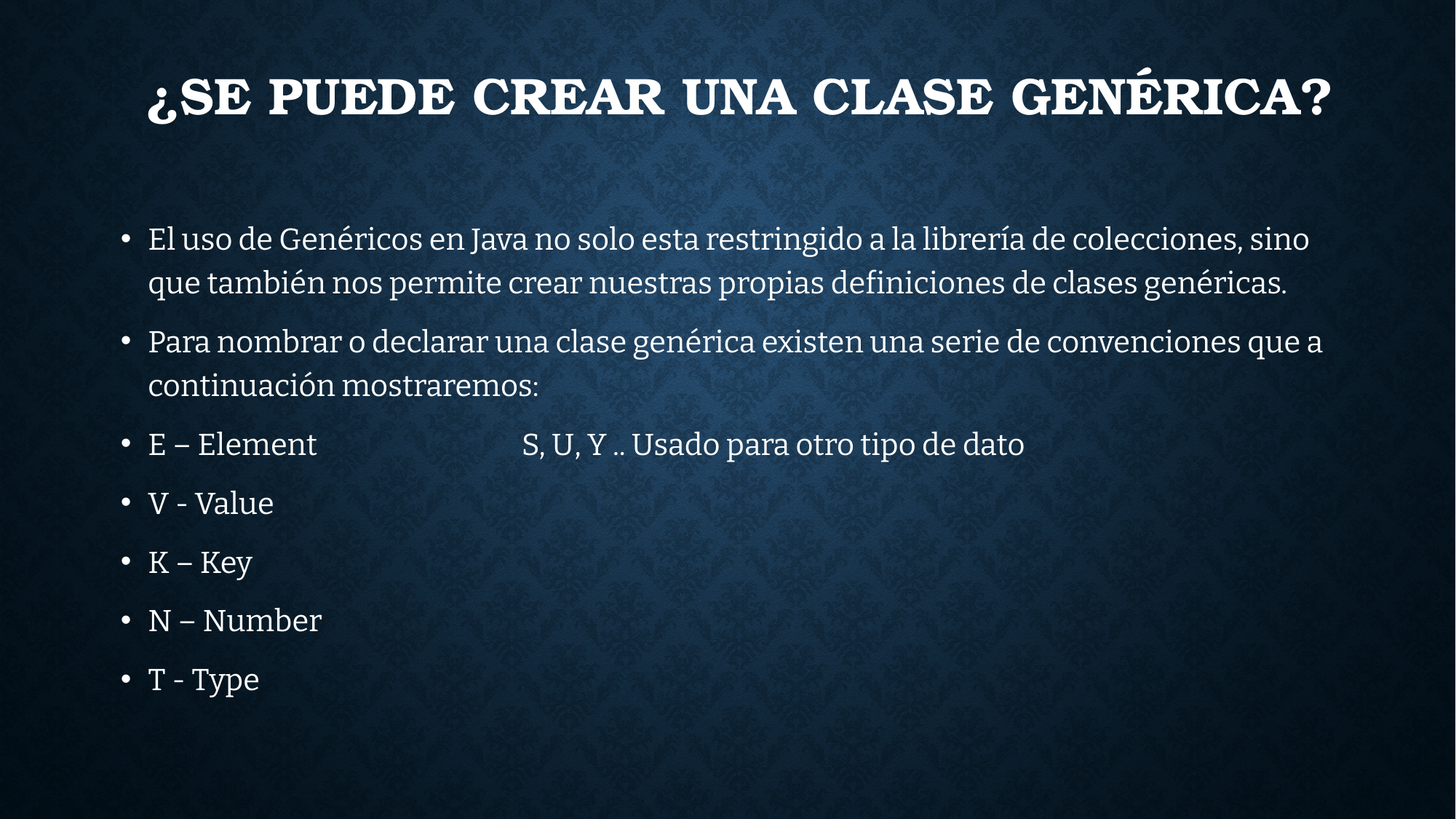

# ¿Se puede crear una clase genérica?
El uso de Genéricos en Java no solo esta restringido a la librería de colecciones, sino que también nos permite crear nuestras propias definiciones de clases genéricas.
Para nombrar o declarar una clase genérica existen una serie de convenciones que a continuación mostraremos:
E – Element                                  S, U, Y .. Usado para otro tipo de dato
V - Value
K – Key
N – Number
T - Type